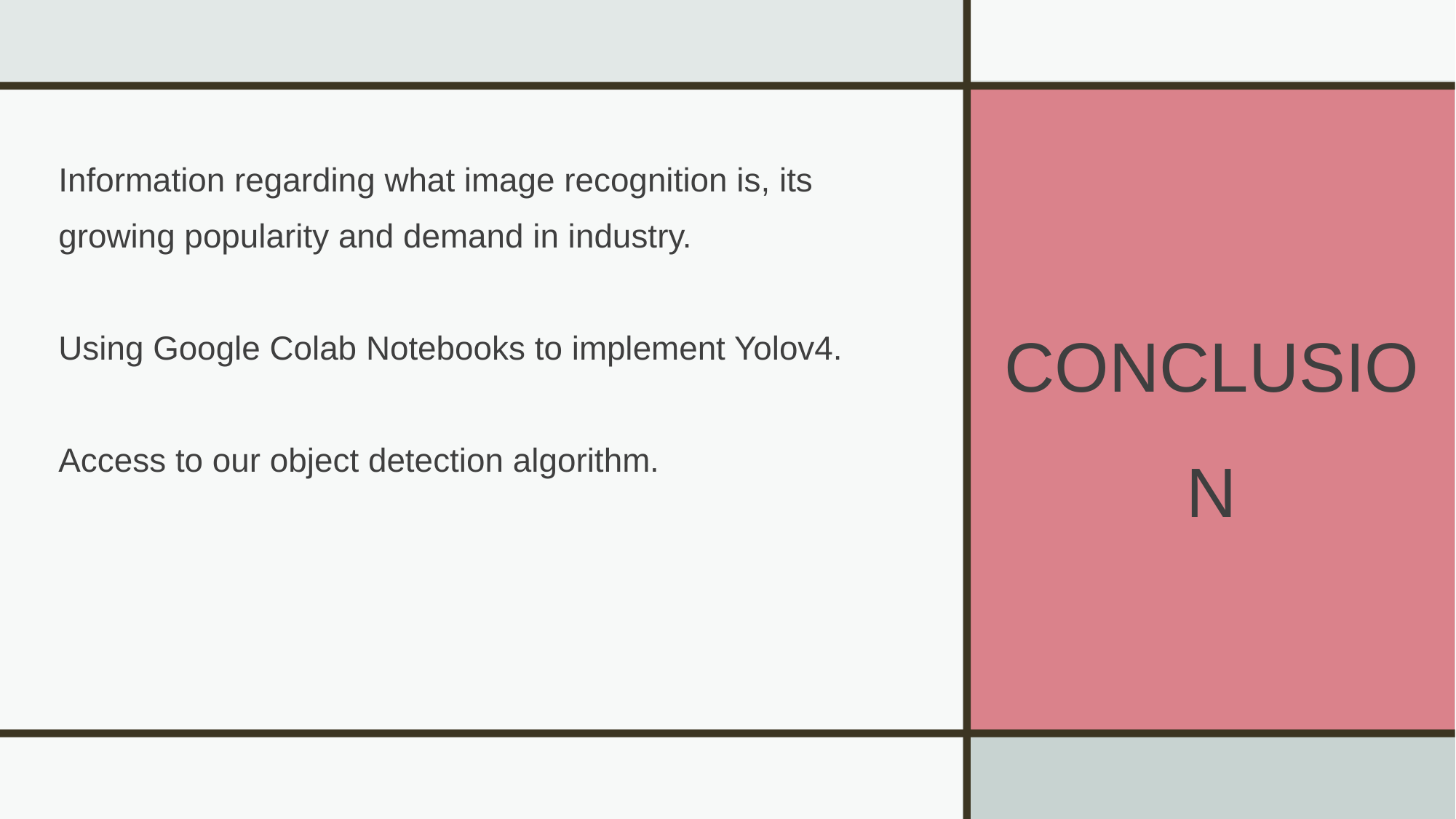

# CONCLUSION
Information regarding what image recognition is, its growing popularity and demand in industry.

Using Google Colab Notebooks to implement Yolov4.

Access to our object detection algorithm.